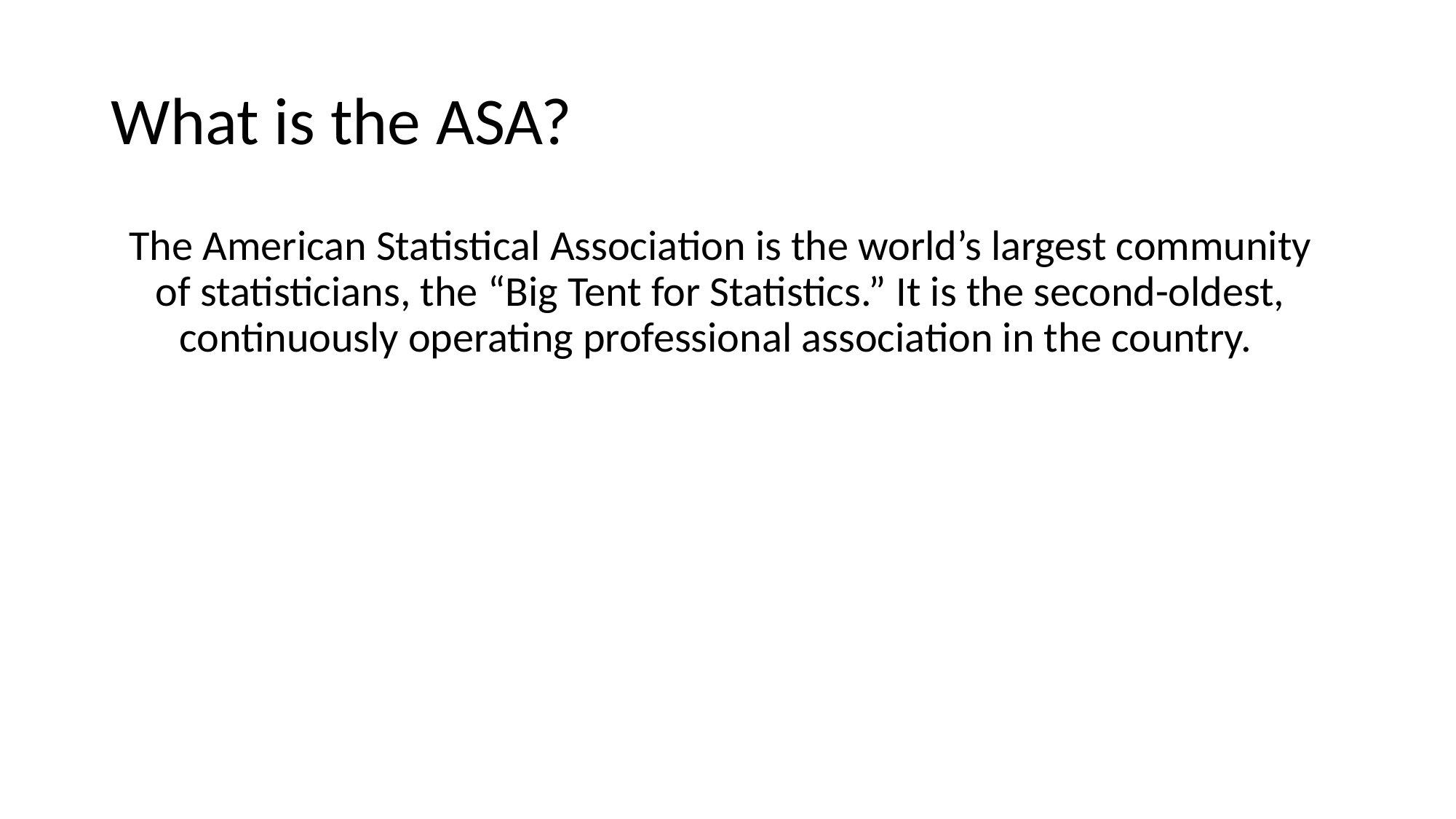

# What is the ASA?
The American Statistical Association is the world’s largest community of statisticians, the “Big Tent for Statistics.” It is the second-oldest, continuously operating professional association in the country.